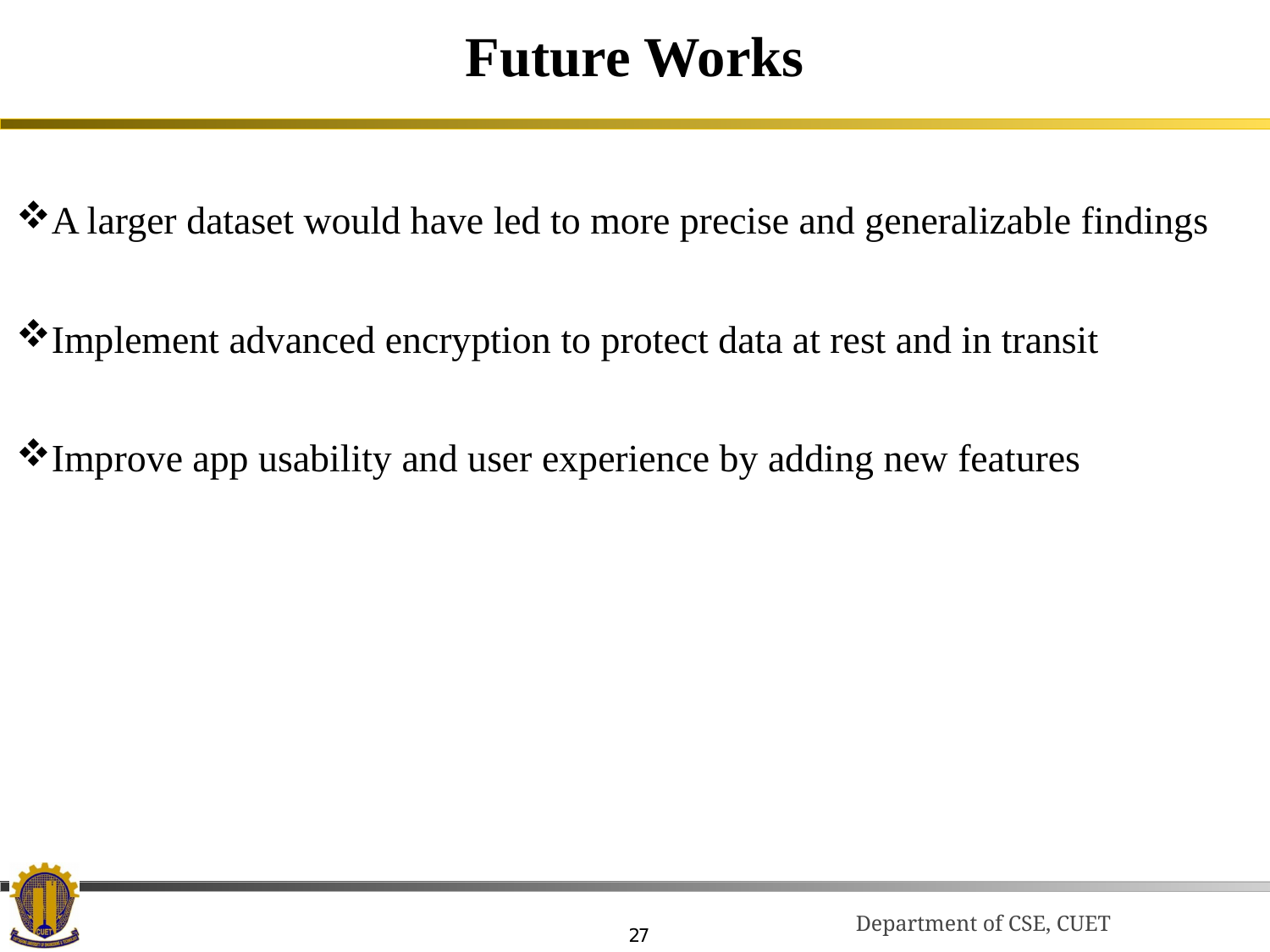

# Future Works

A larger dataset would have led to more precise and generalizable findings

Implement advanced encryption to protect data at rest and in transit

Improve app usability and user experience by adding new features